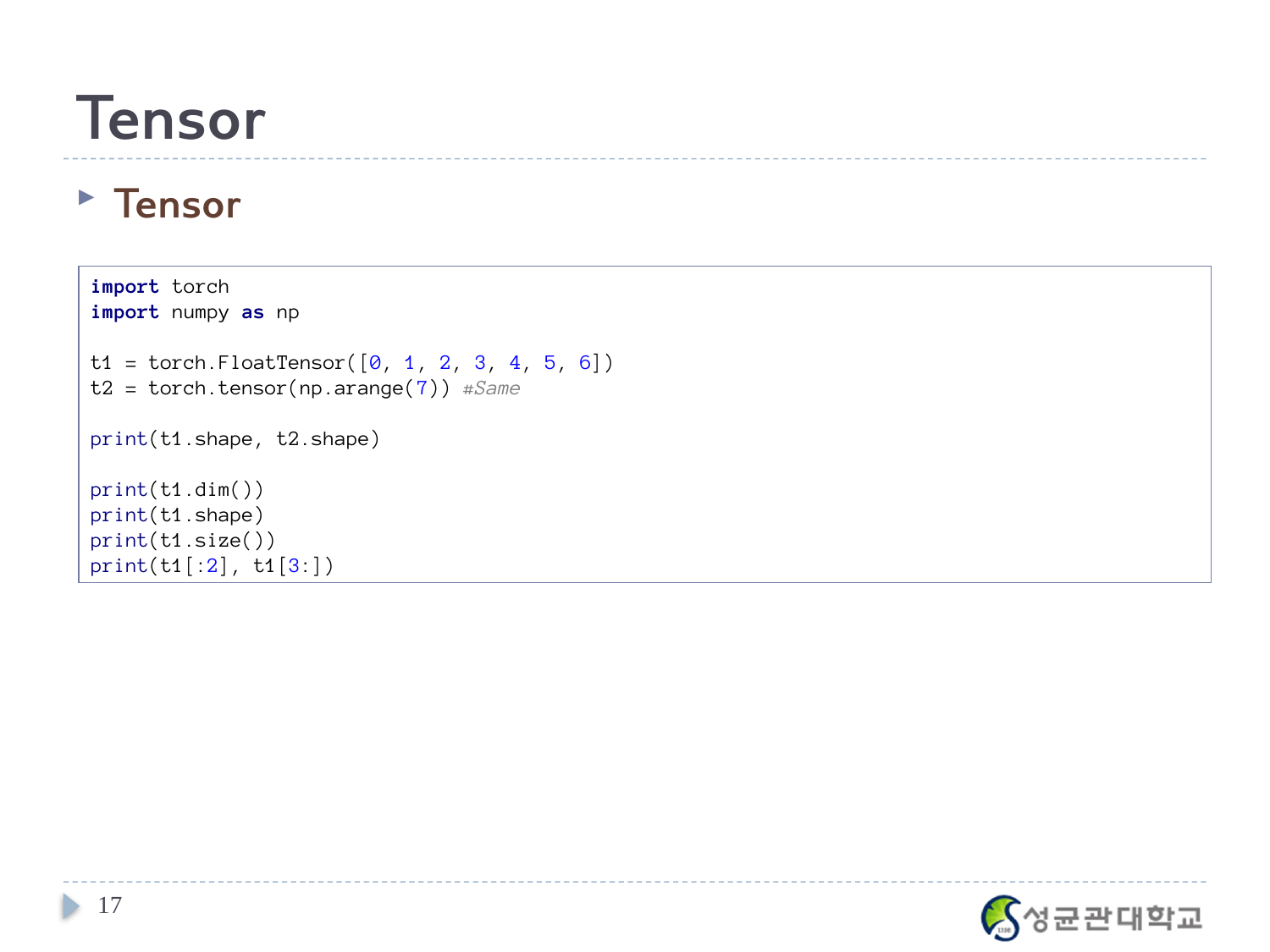

# Tensor
Tensor
import torch
import numpy as np
t1 = torch.FloatTensor([0, 1, 2, 3, 4, 5, 6])
t2 = torch.tensor(np.arange(7)) #Same
print(t1.shape, t2.shape)
print(t1.dim())
print(t1.shape)
print(t1.size())
print(t1[:2], t1[3:])
17